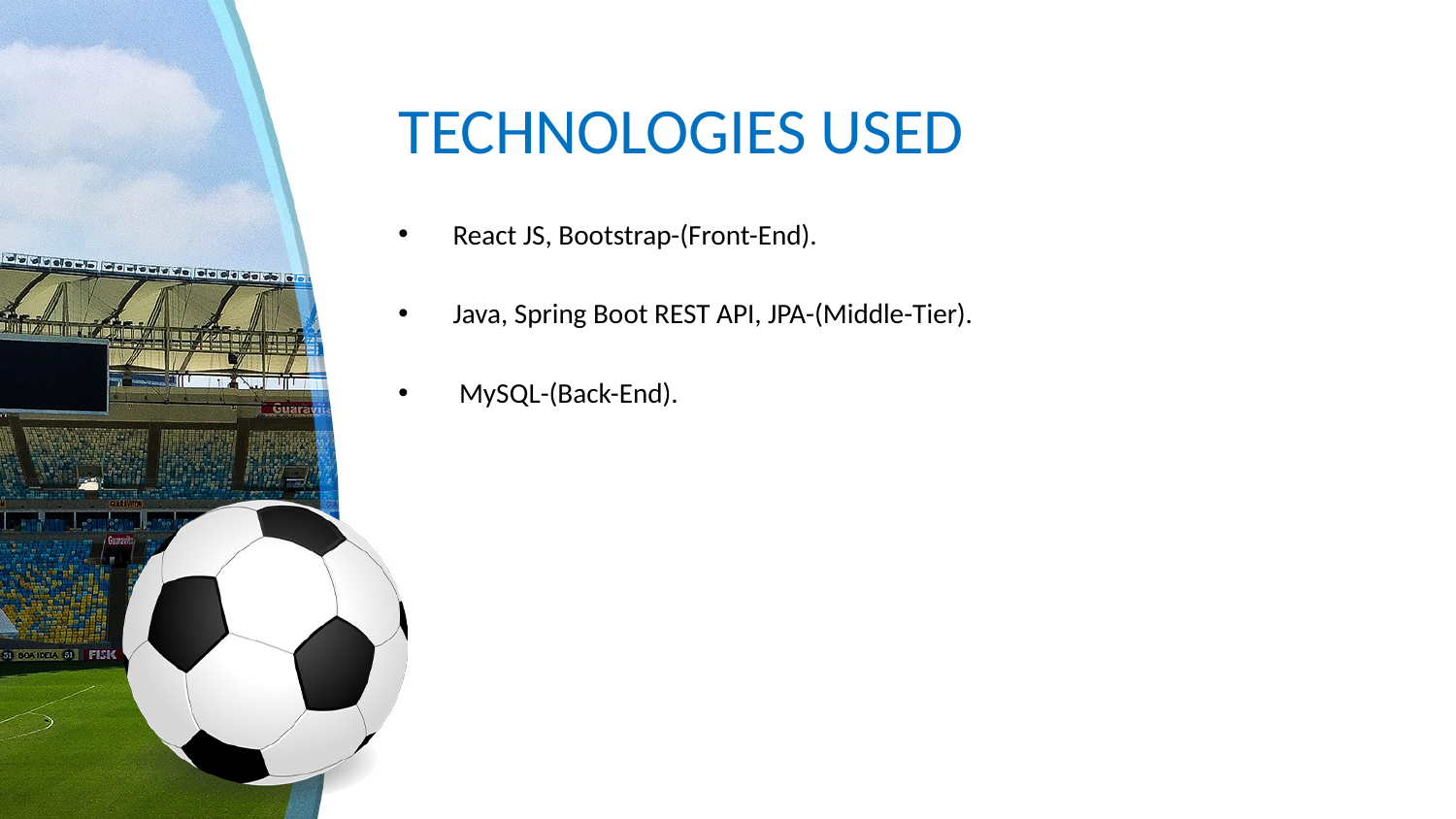

# TECHNOLOGIES USED
React JS, Bootstrap-(Front-End).

Java, Spring Boot REST API, JPA-(Middle-Tier).

 MySQL-(Back-End).